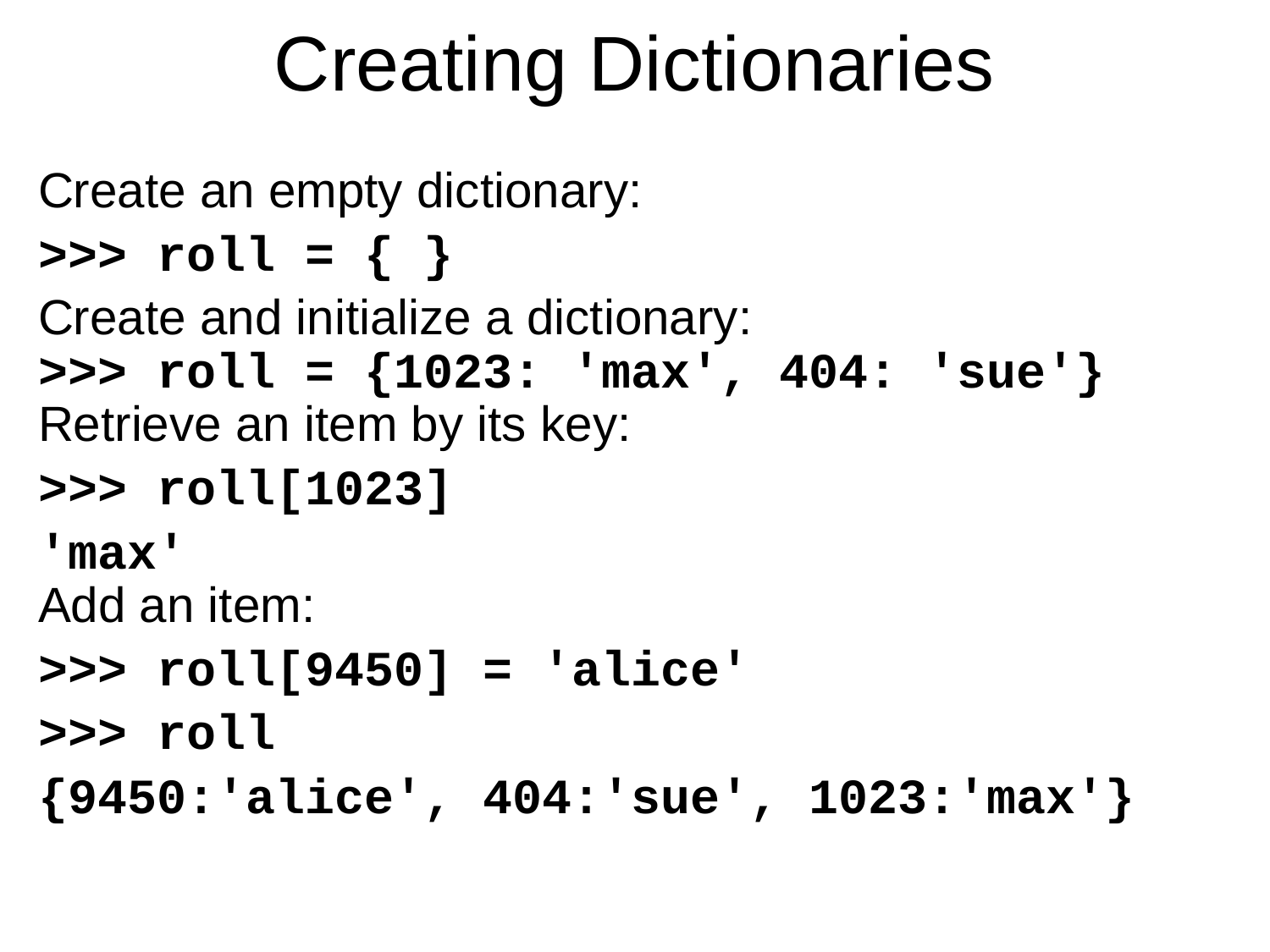

Creating Dictionaries
Create an empty dictionary:
>>> roll = { }
Create and initialize a dictionary:
>>> roll = {1023: 'max', 404: 'sue'}
Retrieve an item by its key:
>>> roll[1023]
'max'
Add an item:
>>> roll[9450] = 'alice'
>>> roll
{9450:'alice', 404:'sue', 1023:'max'}
61